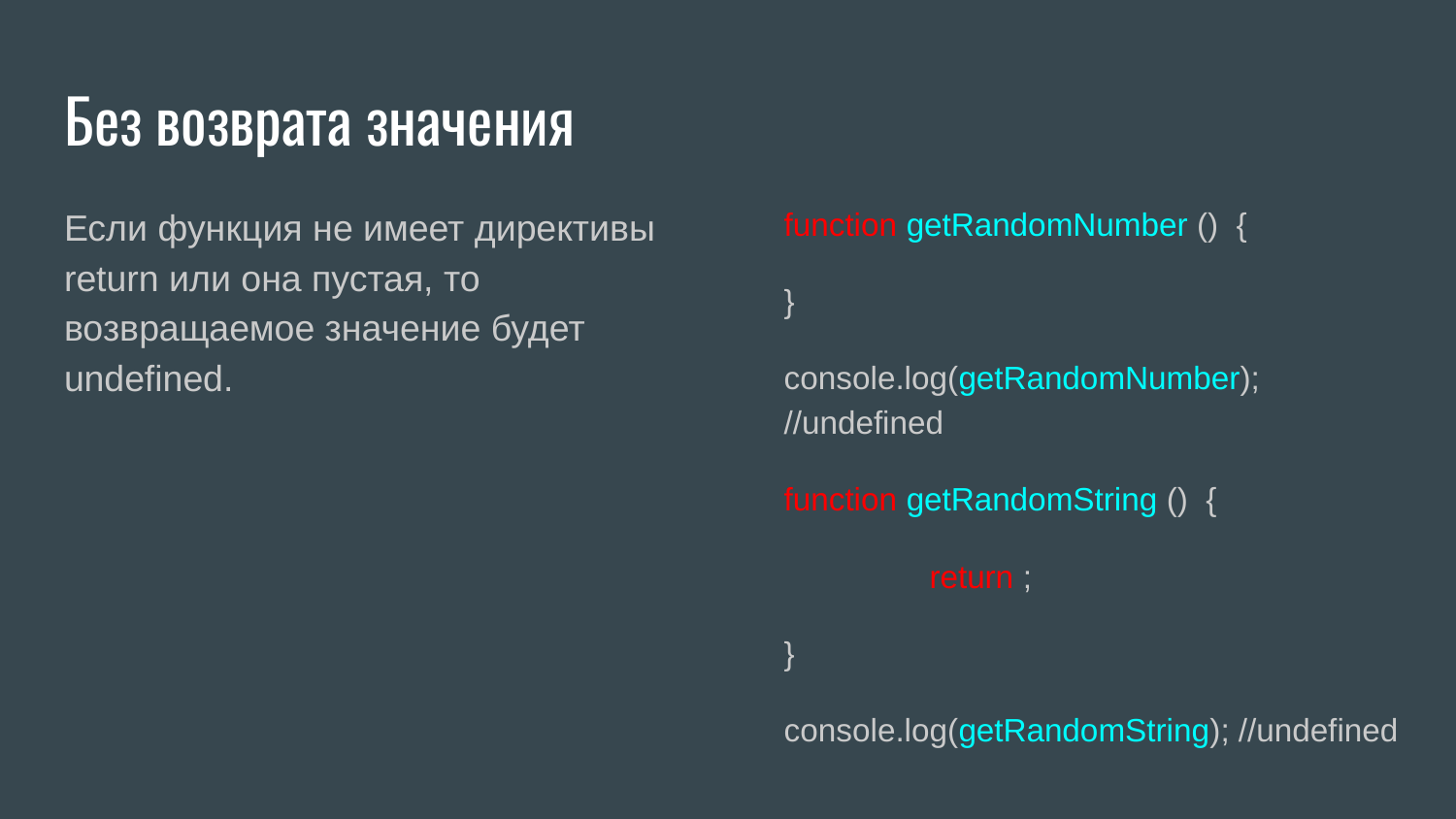

# Без возврата значения
Если функция не имеет директивы return или она пустая, то возвращаемое значение будет undefined.
function getRandomNumber ()  {
}
console.log(getRandomNumber); //undefined
function getRandomString ()  {
	return ;
}
console.log(getRandomString); //undefined